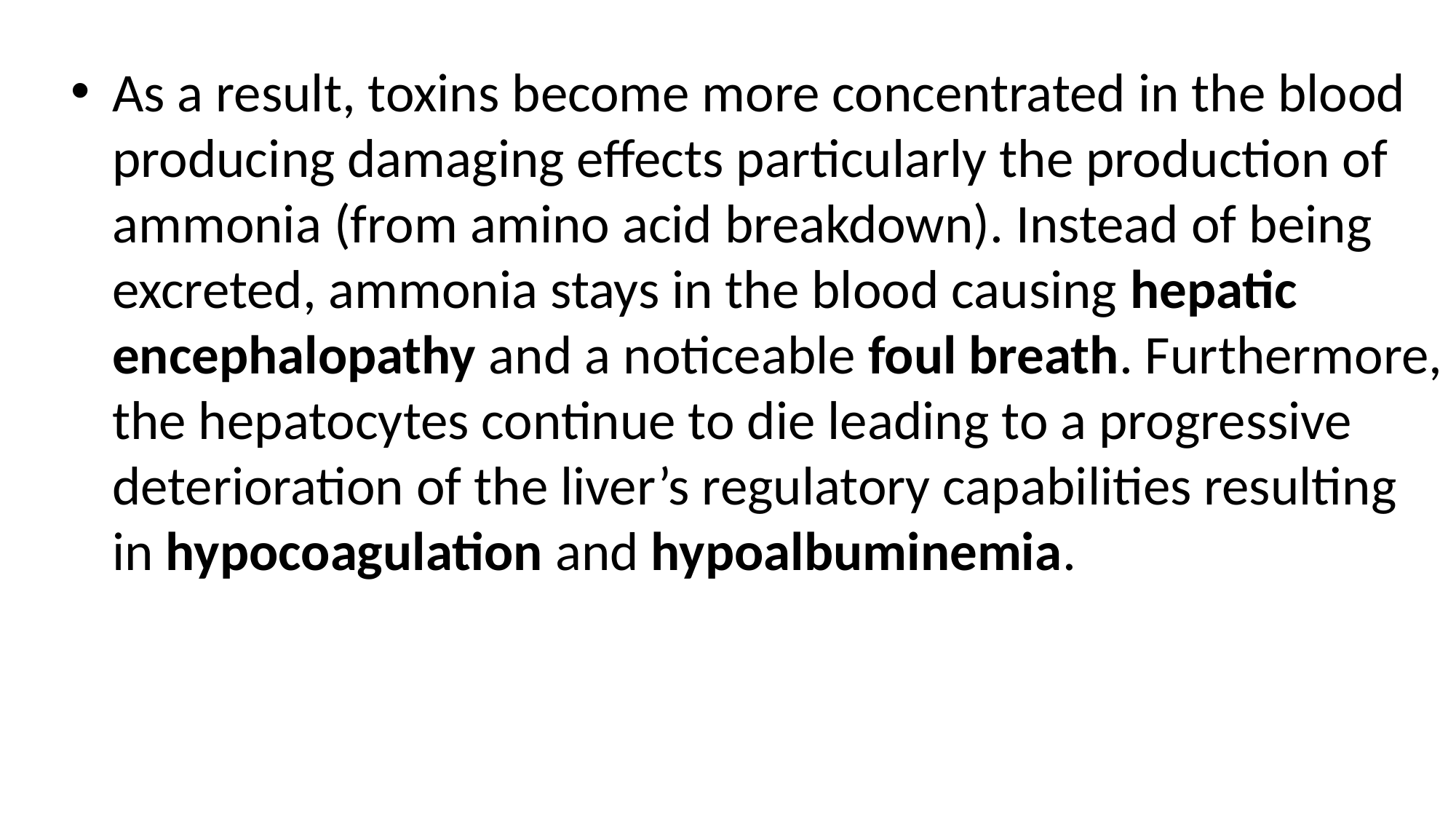

As a result, toxins become more concentrated in the blood producing damaging effects particularly the production of ammonia (from amino acid breakdown). Instead of being excreted, ammonia stays in the blood causing hepatic encephalopathy and a noticeable foul breath. Furthermore, the hepatocytes continue to die leading to a progressive deterioration of the liver’s regulatory capabilities resulting in hypocoagulation and hypoalbuminemia.